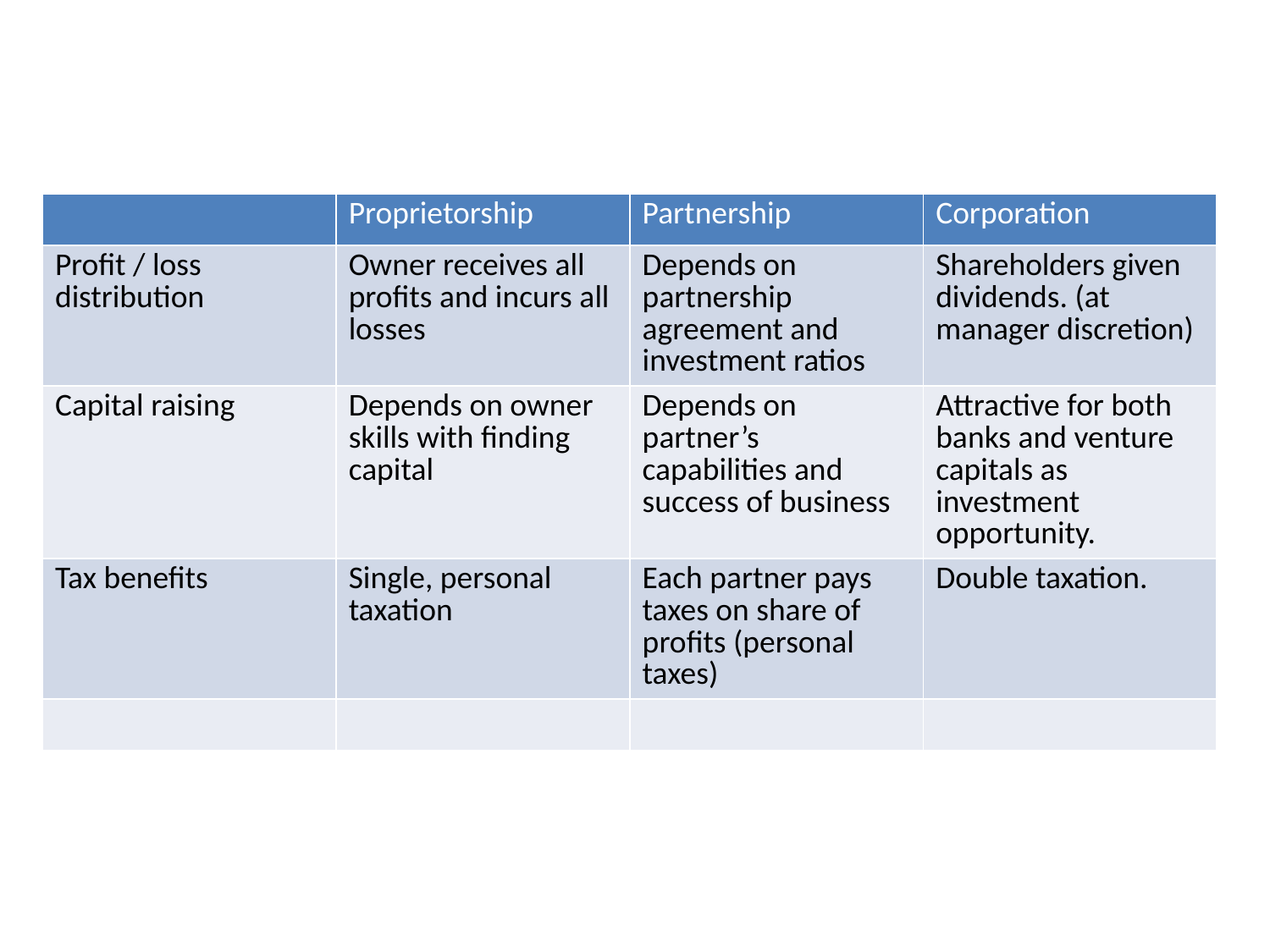

|  | Proprietorship | Partnership | Corporation |
| --- | --- | --- | --- |
| Profit / loss distribution | Owner receives all profits and incurs all losses | Depends on partnership agreement and investment ratios | Shareholders given dividends. (at manager discretion) |
| Capital raising | Depends on owner skills with finding capital | Depends on partner’s capabilities and success of business | Attractive for both banks and venture capitals as investment opportunity. |
| Tax benefits | Single, personal taxation | Each partner pays taxes on share of profits (personal taxes) | Double taxation. |
|  |  |  |  |